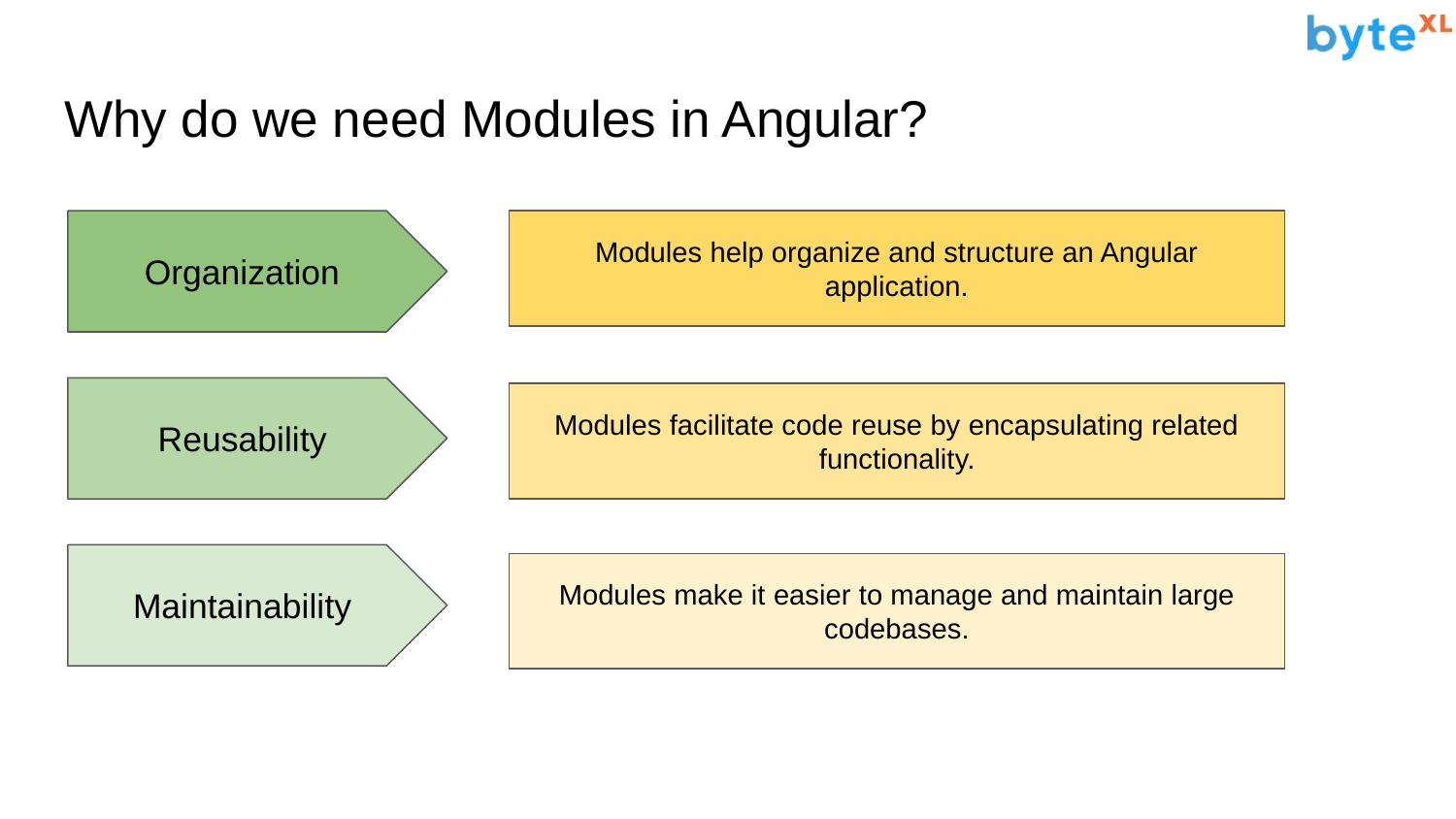

# Why do we need Modules in Angular?
Organization
Modules help organize and structure an Angular application.
Reusability
Modules facilitate code reuse by encapsulating related functionality.
Maintainability
Modules make it easier to manage and maintain large codebases.